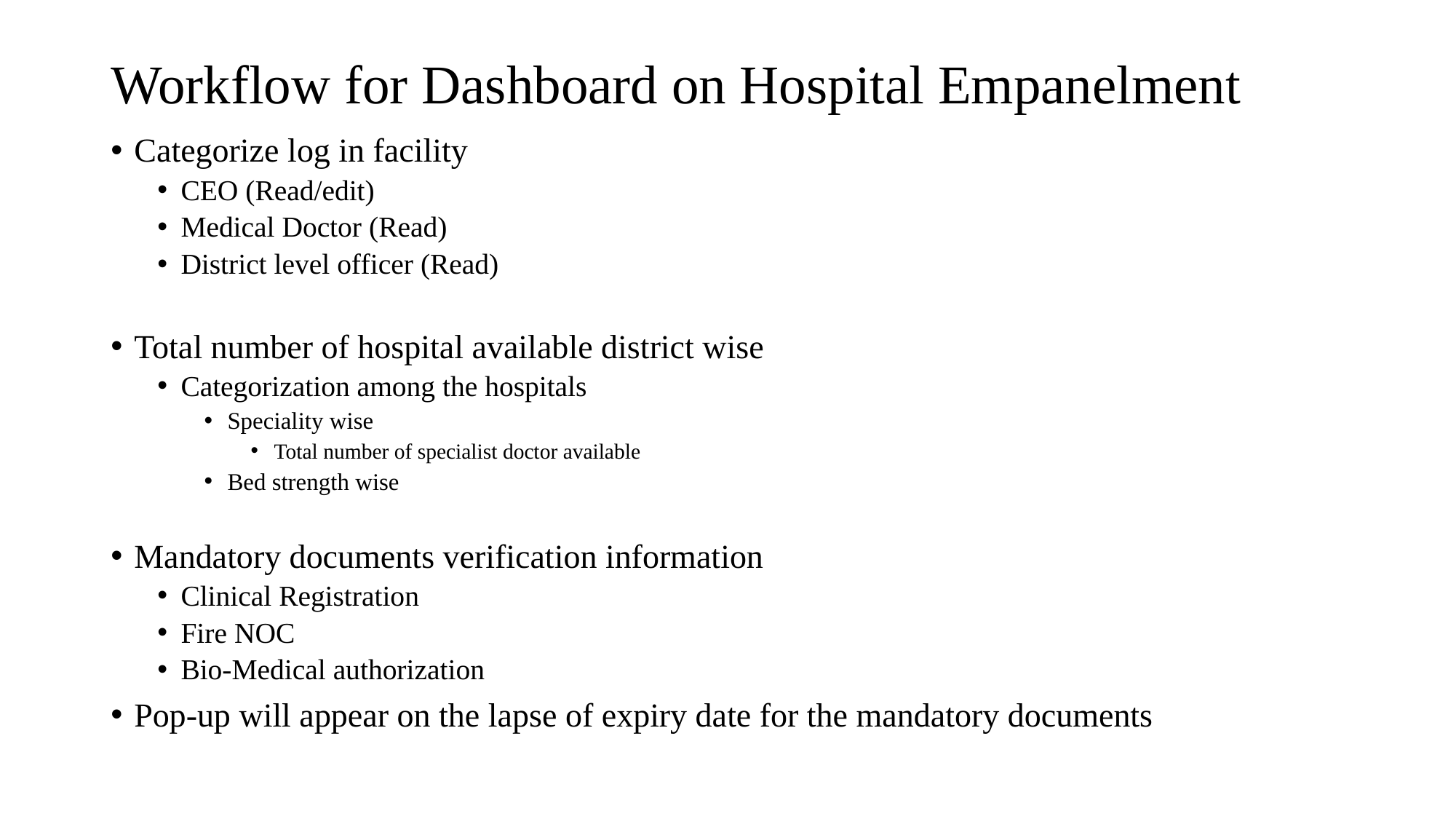

# Workflow for Dashboard on Hospital Empanelment
Categorize log in facility
CEO (Read/edit)
Medical Doctor (Read)
District level officer (Read)

Total number of hospital available district wise
Categorization among the hospitals
Speciality wise
Total number of specialist doctor available
Bed strength wise

Mandatory documents verification information
Clinical Registration
Fire NOC
Bio-Medical authorization
Pop-up will appear on the lapse of expiry date for the mandatory documents